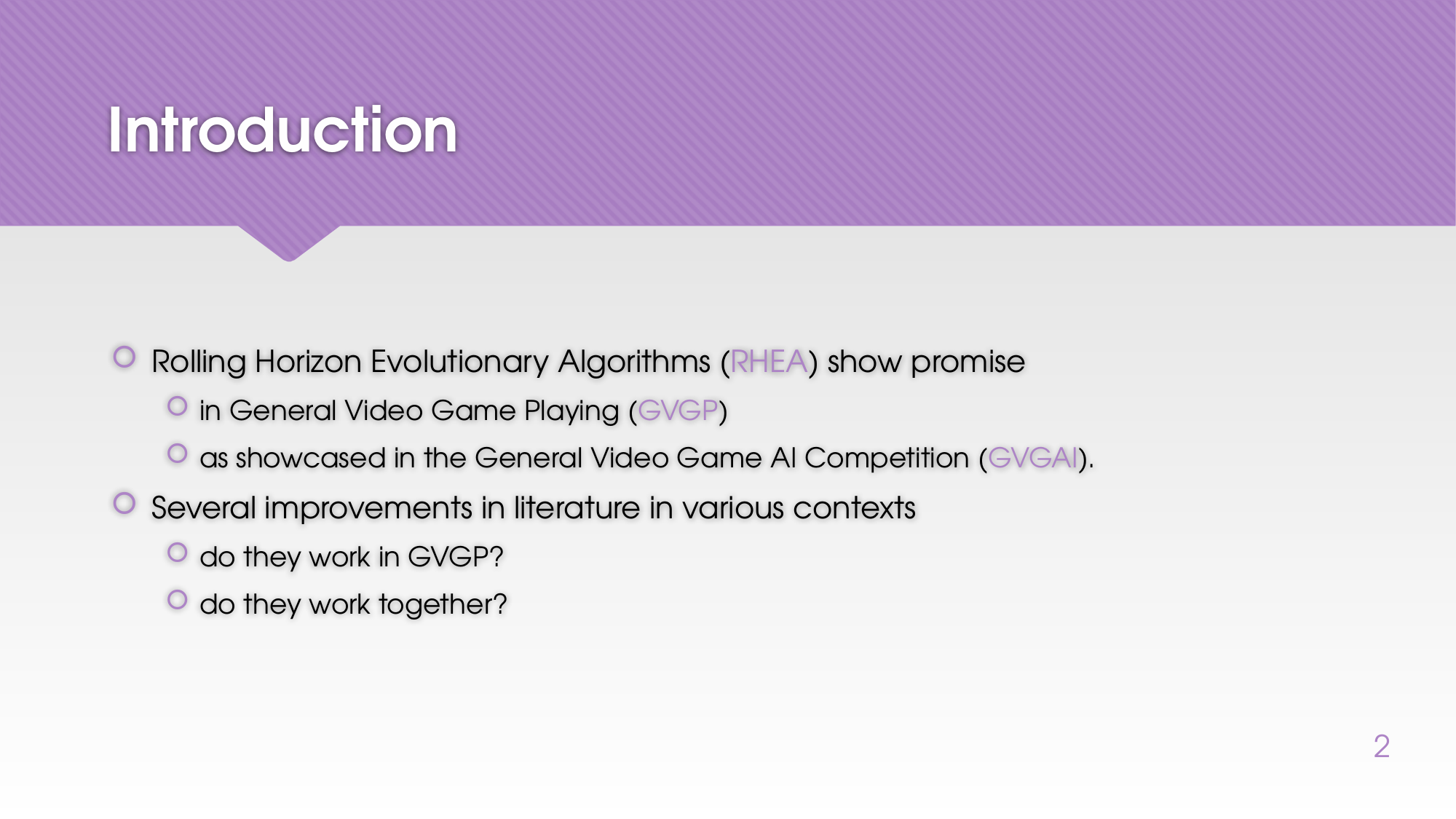

# Introduction
Rolling Horizon Evolutionary Algorithms (RHEA) show promise
in General Video Game Playing (GVGP)
as showcased in the General Video Game AI Competition (GVGAI).
Several improvements in literature in various contexts
do they work in GVGP?
do they work together?
2